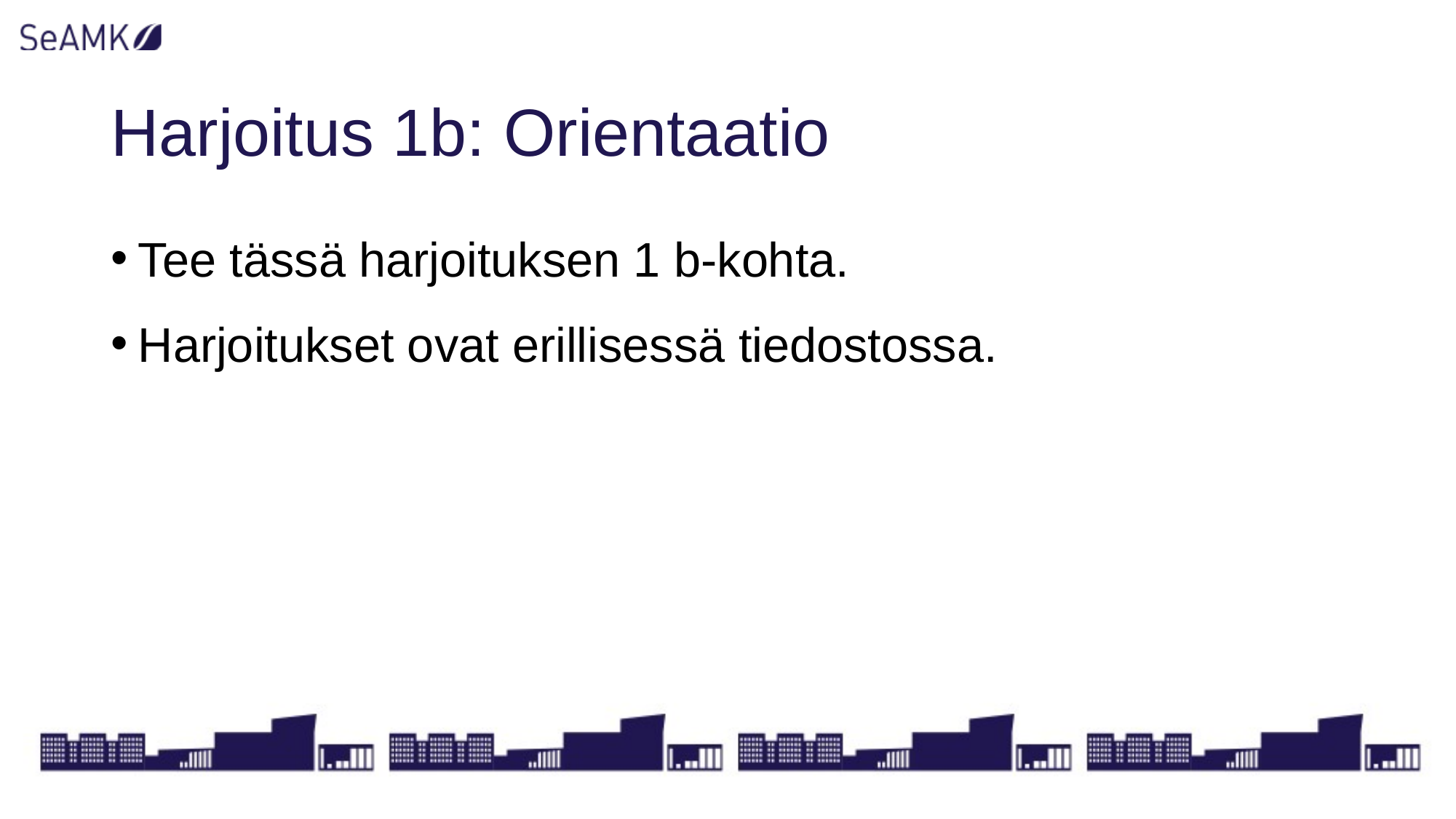

# Harjoitus 1b: Orientaatio
Tee tässä harjoituksen 1 b-kohta.
Harjoitukset ovat erillisessä tiedostossa.